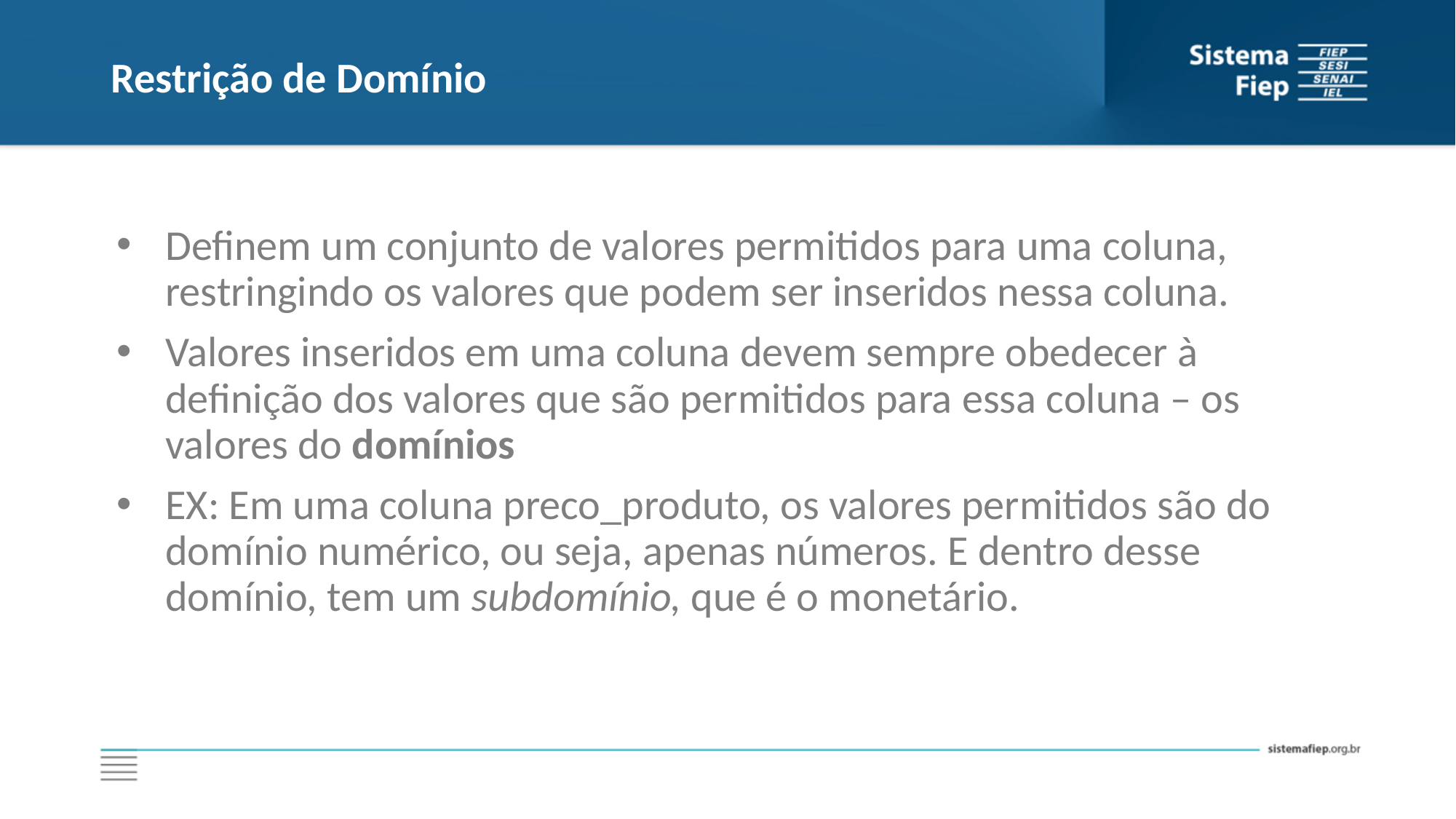

# Restrição de Domínio
Definem um conjunto de valores permitidos para uma coluna, restringindo os valores que podem ser inseridos nessa coluna.
Valores inseridos em uma coluna devem sempre obedecer à definição dos valores que são permitidos para essa coluna – os valores do domínios
EX: Em uma coluna preco_produto, os valores permitidos são do domínio numérico, ou seja, apenas números. E dentro desse domínio, tem um subdomínio, que é o monetário.